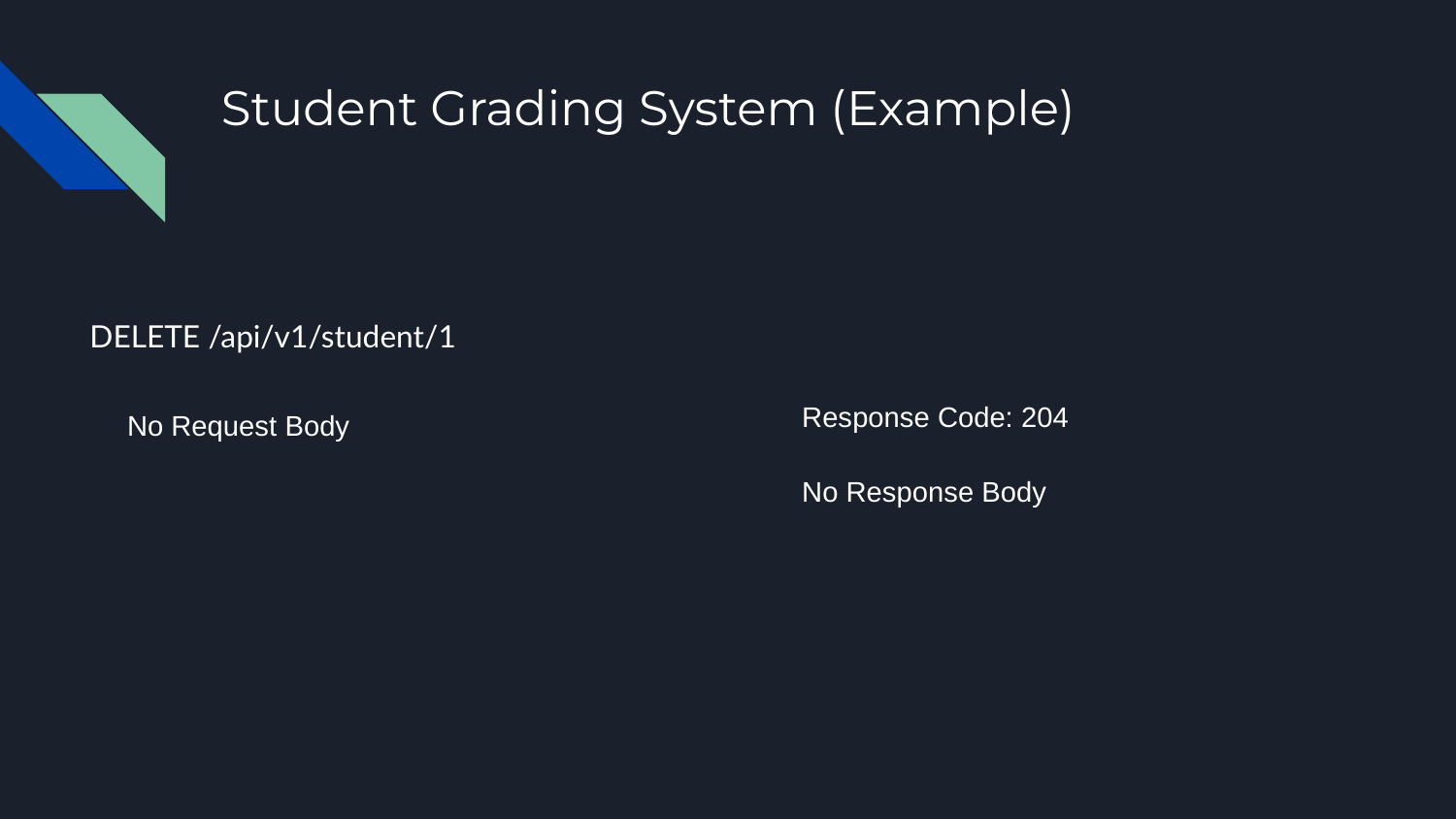

# Student Grading System (Example)
DELETE /api/v1/student/1
Response Code: 204

No Response Body

No Request Body